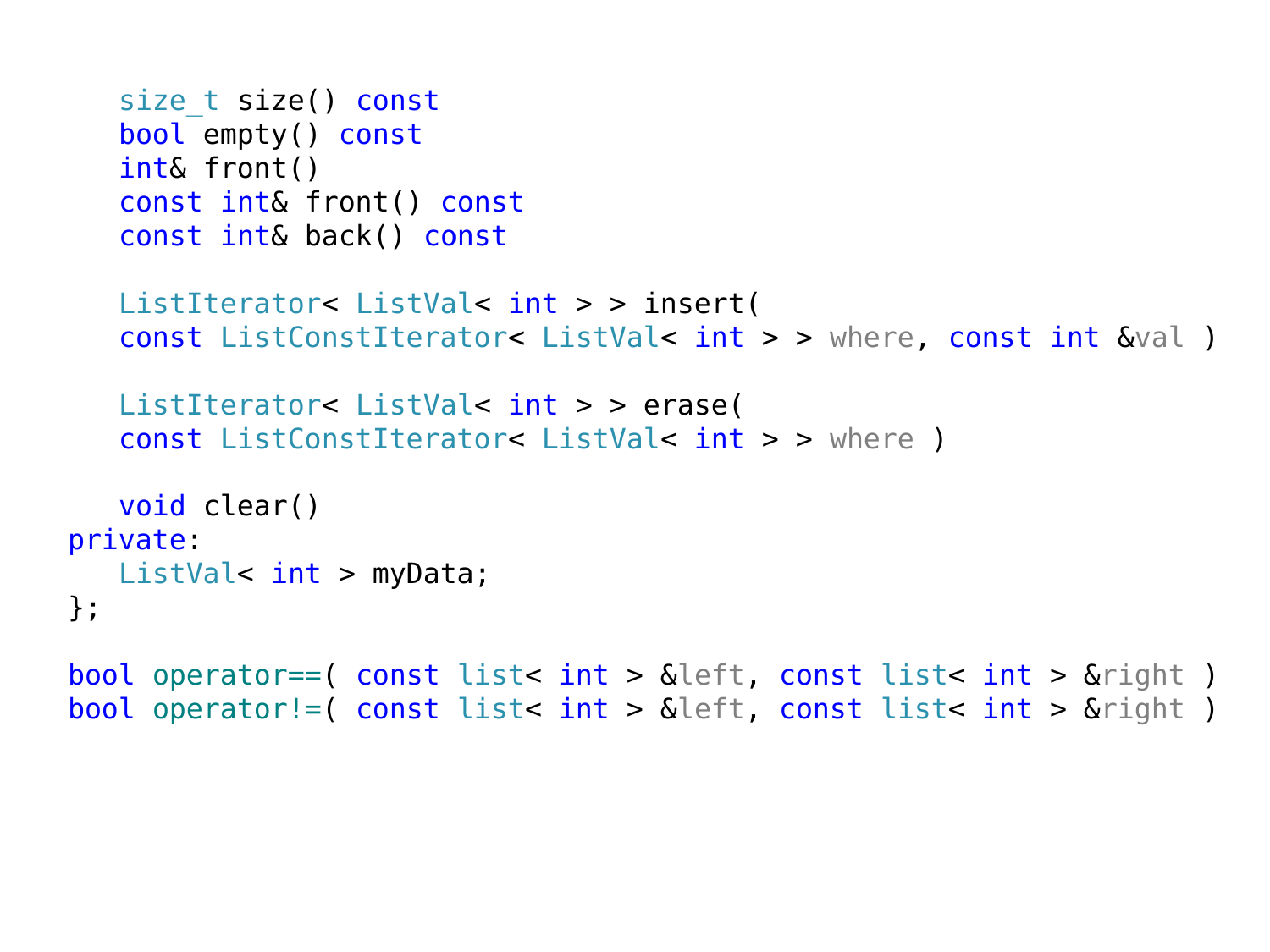

size_t size() const
   bool empty() const
   int& front()
   const int& front() const
   const int& back() const

   ListIterator< ListVal< int > > insert(
   const ListConstIterator< ListVal< int > > where, const int &val )

   ListIterator< ListVal< int > > erase(
   const ListConstIterator< ListVal< int > > where )

   void clear()
private:
   ListVal< int > myData;
};

bool operator==( const list< int > &left, const list< int > &right )
bool operator!=( const list< int > &left, const list< int > &right )